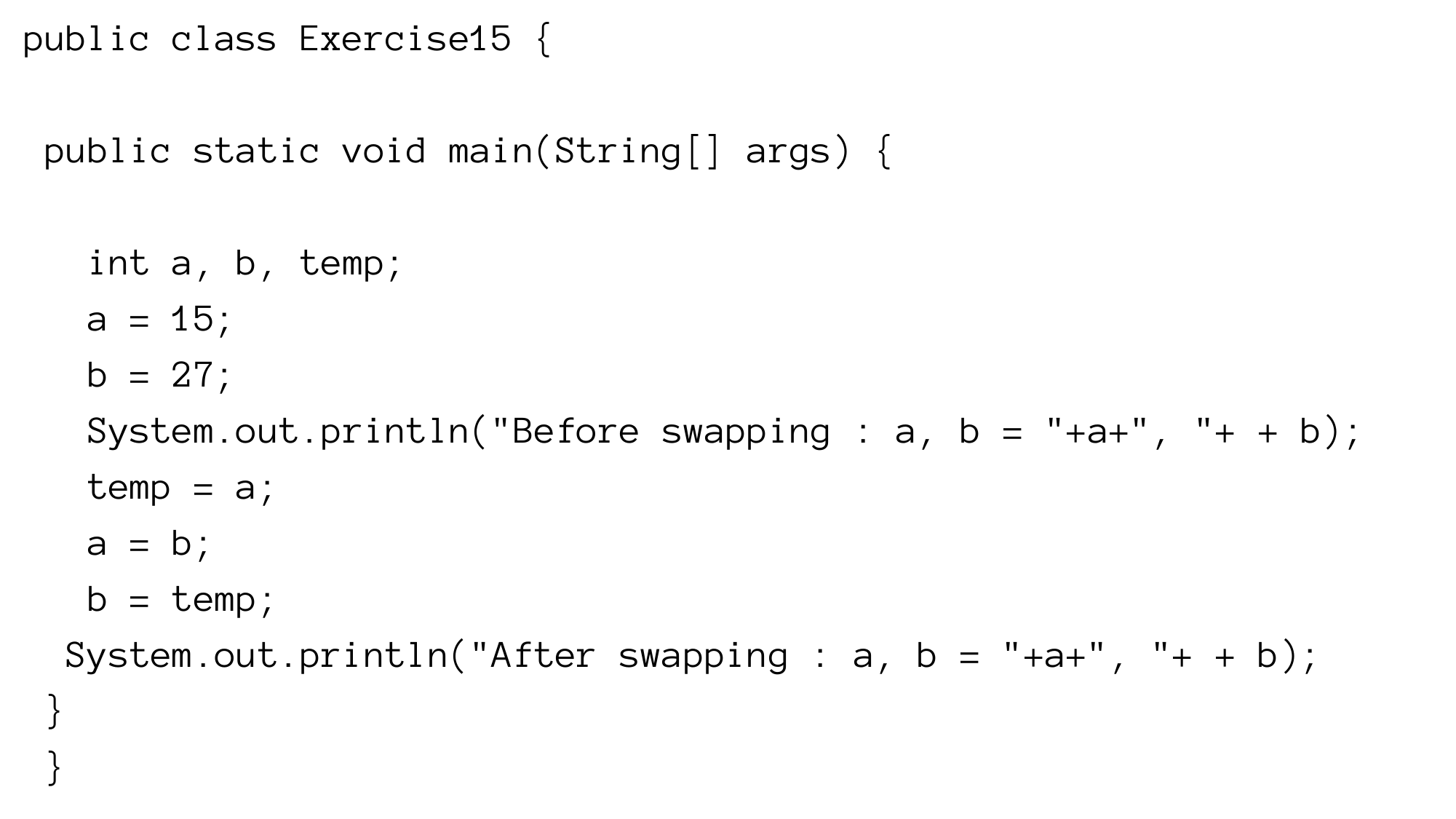

public class Exercise15 {

 public static void main(String[] args) {

   int a, b, temp;
   a = 15;
   b = 27;
   System.out.println("Before swapping : a, b = "+a+", "+ + b);
   temp = a;
   a = b;
   b = temp;
  System.out.println("After swapping : a, b = "+a+", "+ + b);
 }
 }